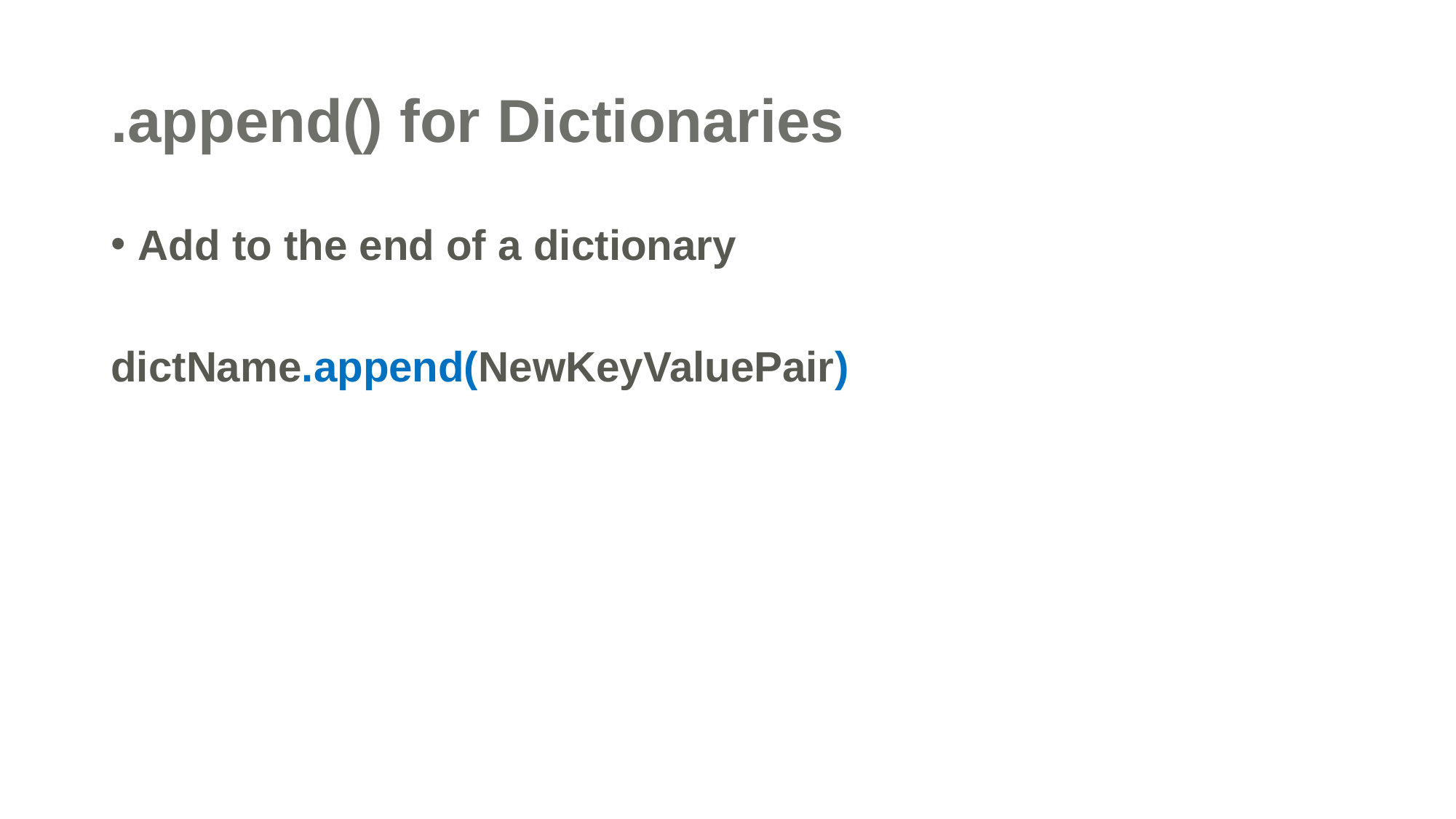

# .append() for Dictionaries
Add to the end of a dictionary

dictName.append(NewKeyValuePair)